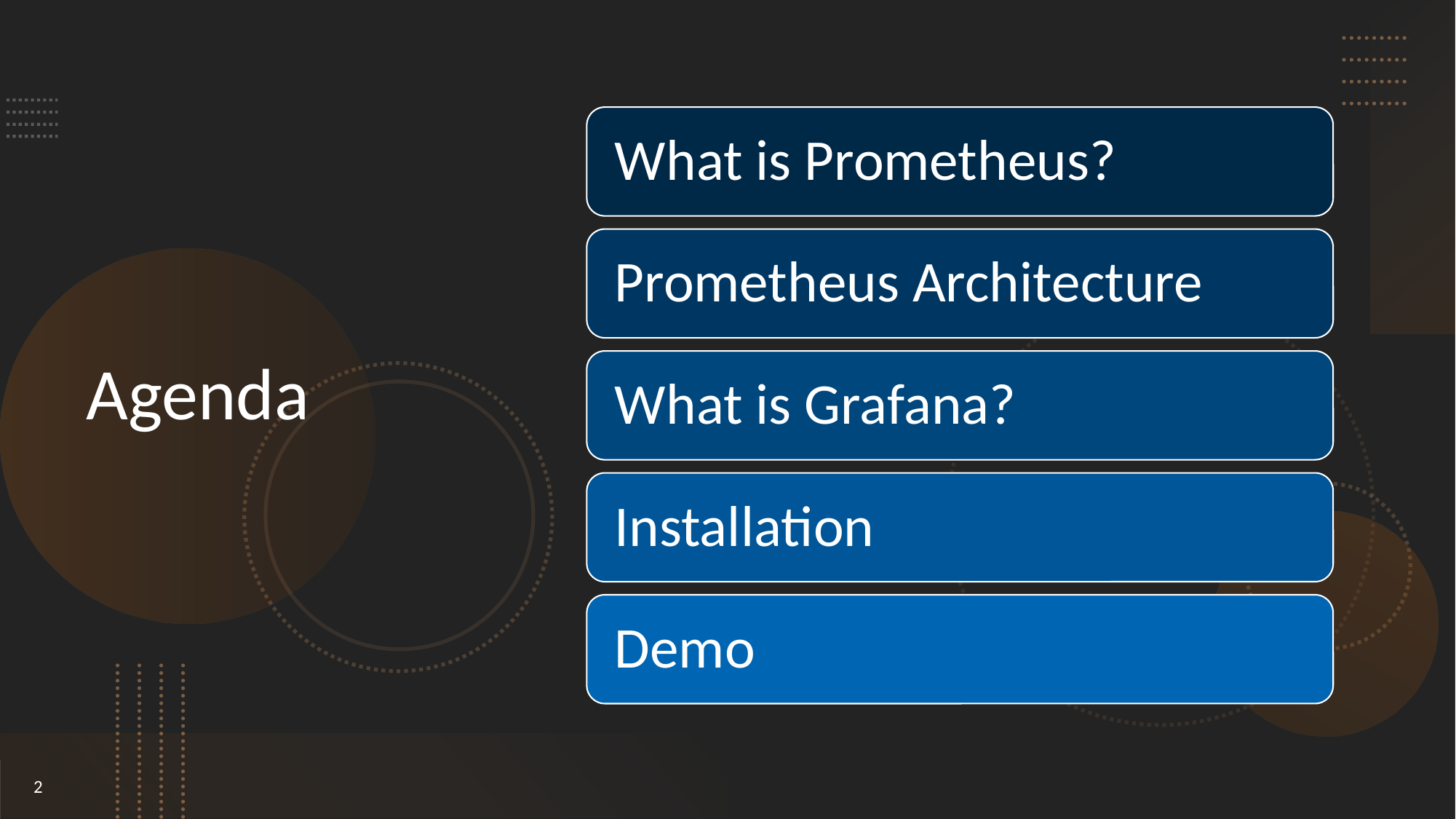

# Agenda
What is Prometheus?
Prometheus Architecture
What is Grafana?
Installation
Demo

2